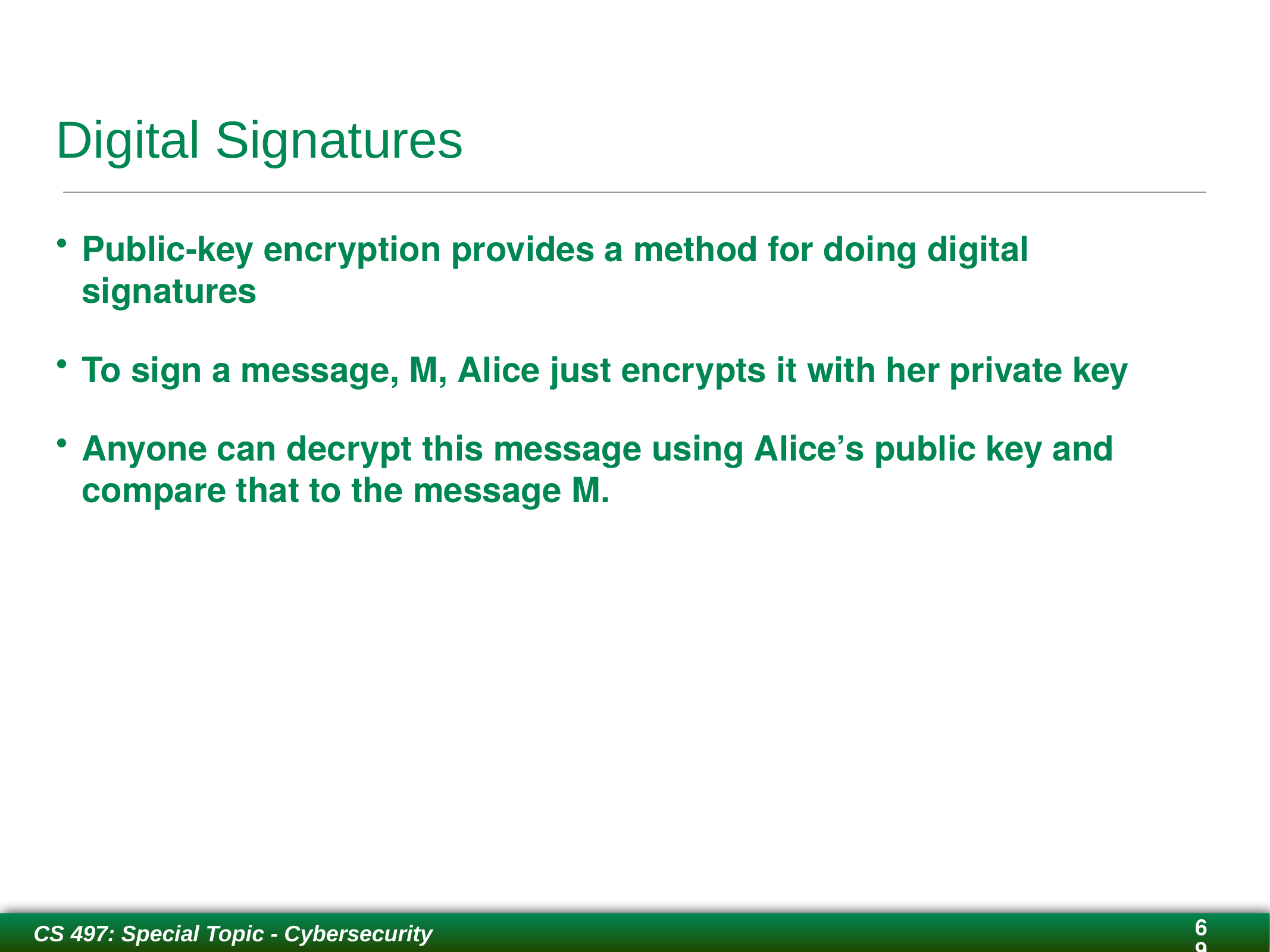

# Digital Signatures
Public-key encryption provides a method for doing digital signatures
To sign a message, M, Alice just encrypts it with her private key
Anyone can decrypt this message using Alice’s public key and compare that to the message M.

69